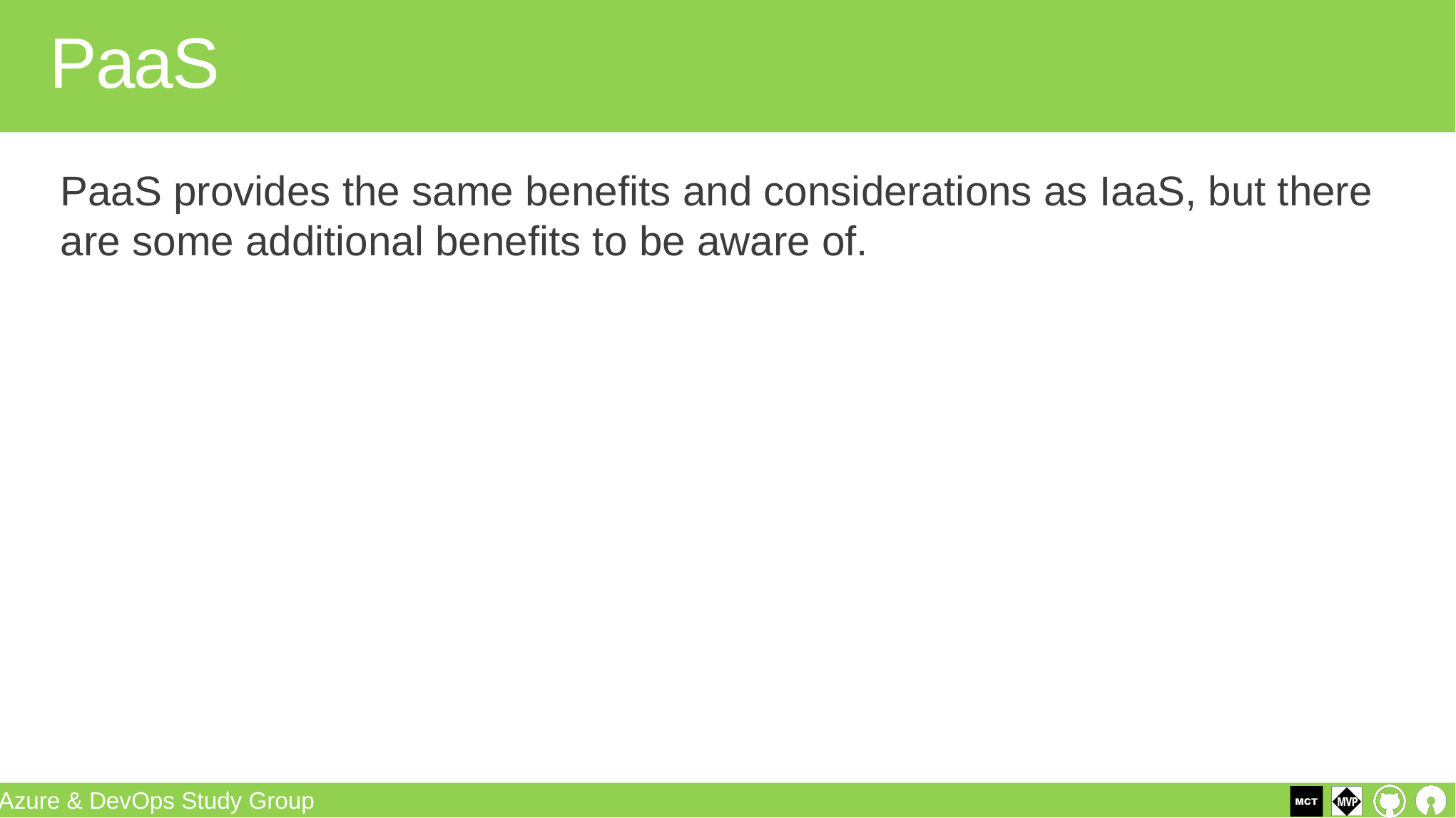

PaaS
PaaS provides the same benefits and considerations as IaaS, but there are some additional benefits to be aware of.